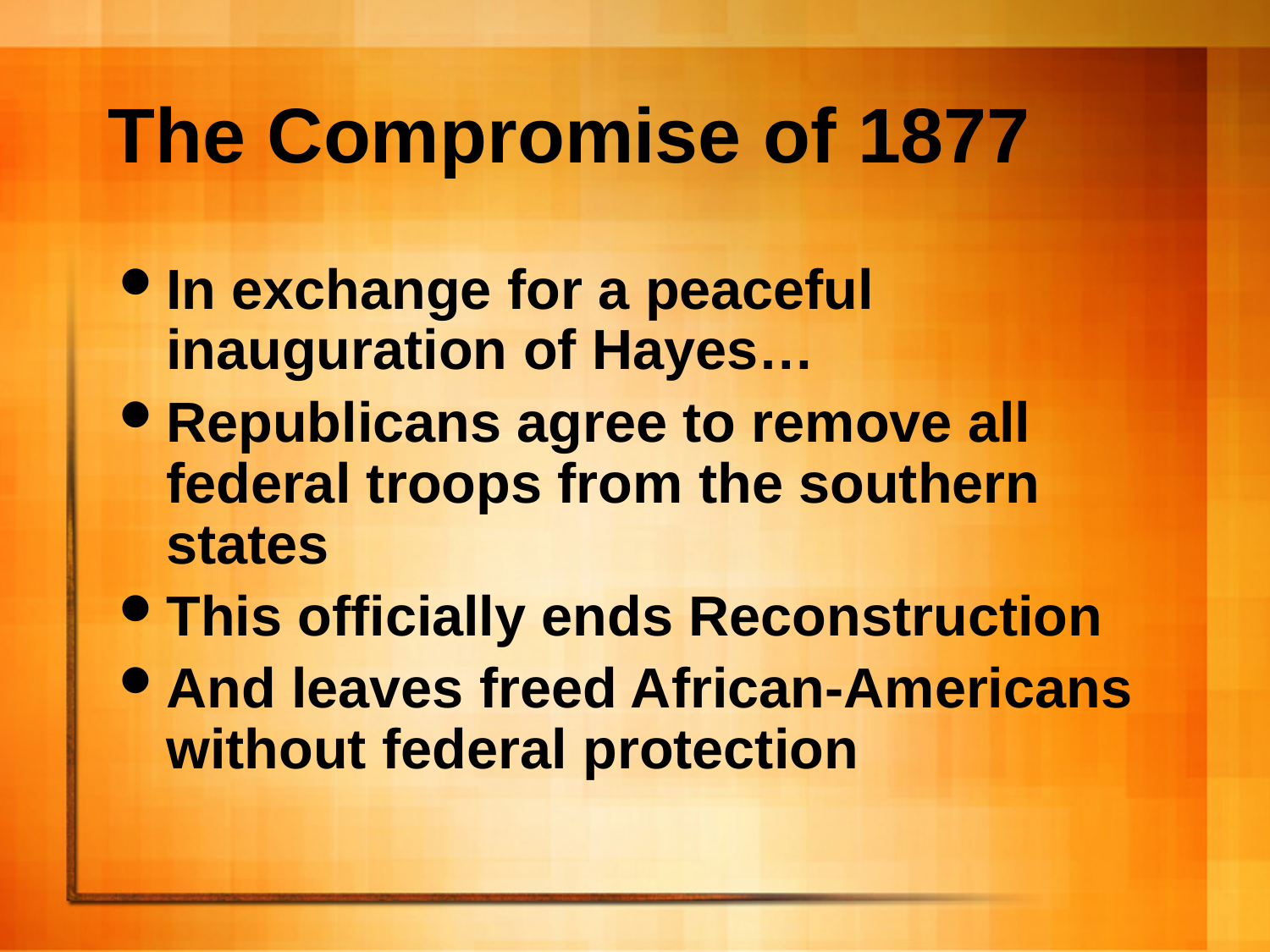

# The Compromise of 1877
In exchange for a peaceful inauguration of Hayes…
Republicans agree to remove all federal troops from the southern states
This officially ends Reconstruction
And leaves freed African-Americans without federal protection